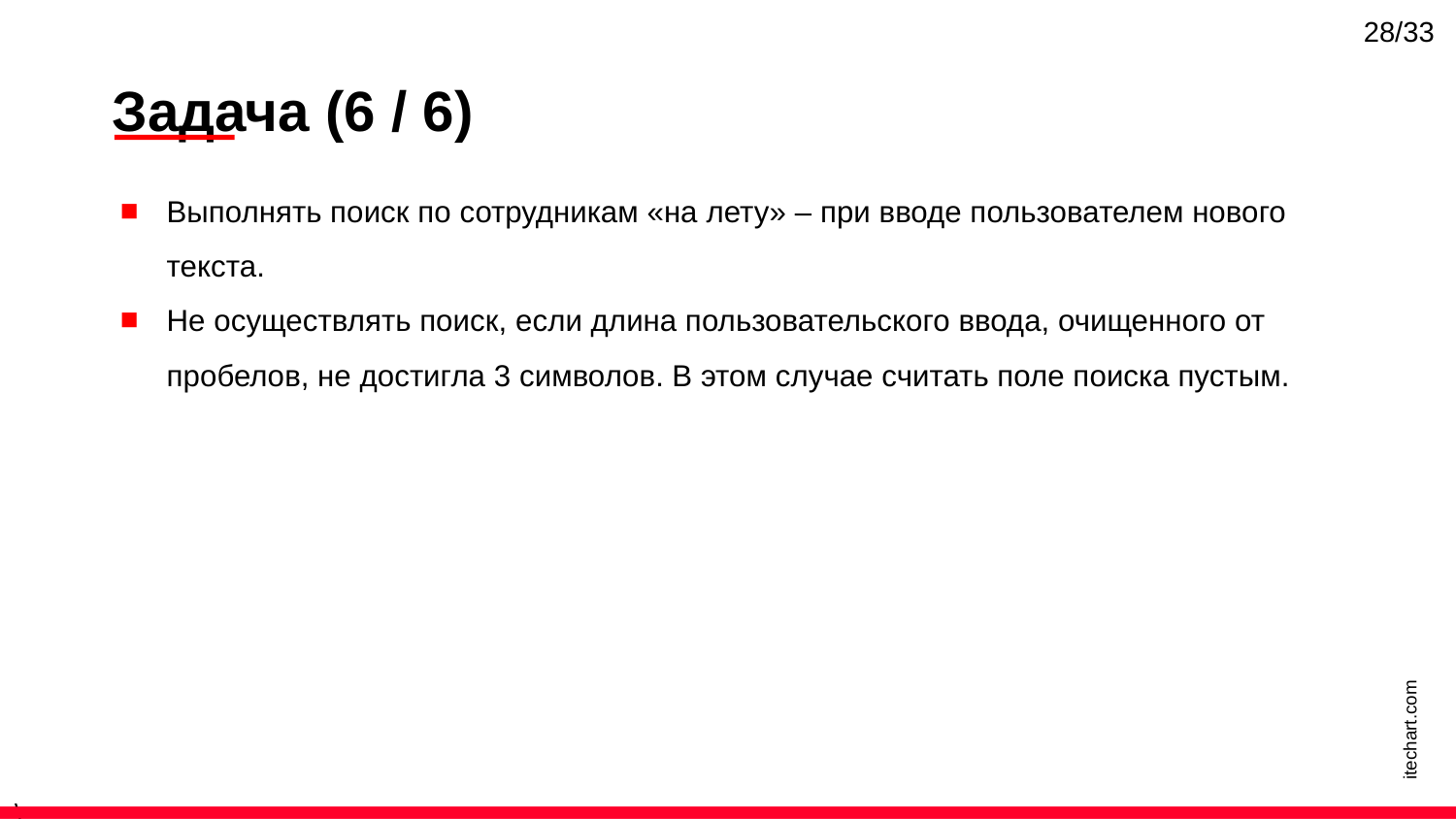

28/33
Задача (6 / 6)

Выполнять поиск по сотрудникам «на лету» – при вводе пользователем нового текста.
Не осуществлять поиск, если длина пользовательского ввода, очищенного от пробелов, не достигла 3 символов. В этом случае считать поле поиска пустым.
itechart.com